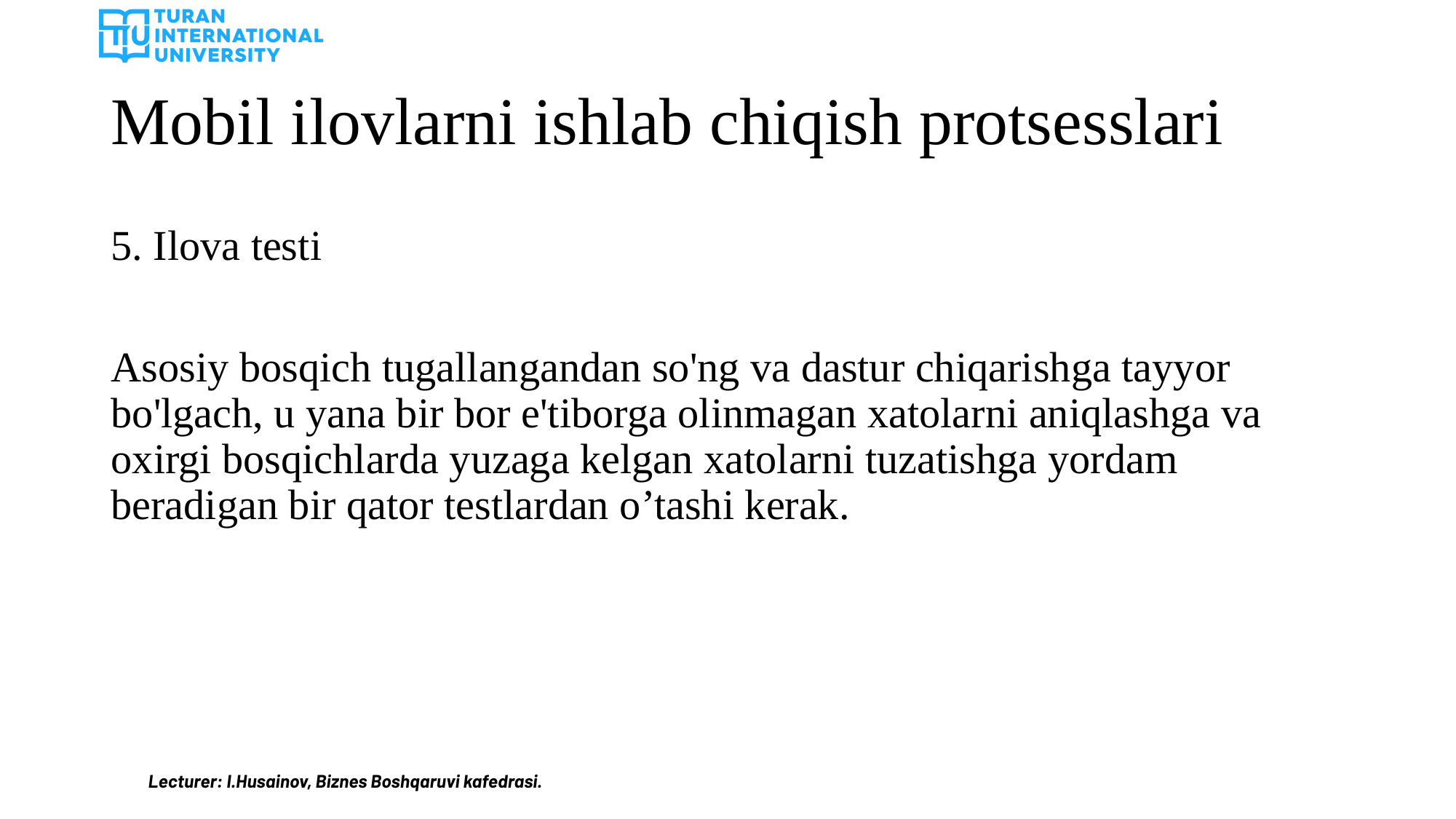

# Mobil ilovlarni ishlab chiqish protsesslari
5. Ilova testi

Asosiy bosqich tugallangandan so'ng va dastur chiqarishga tayyor bo'lgach, u yana bir bor e'tiborga olinmagan xatolarni aniqlashga va oxirgi bosqichlarda yuzaga kelgan xatolarni tuzatishga yordam beradigan bir qator testlardan o’tashi kerak.
Lecturer: I.Husainov, Biznes Boshqaruvi kafedrasi.